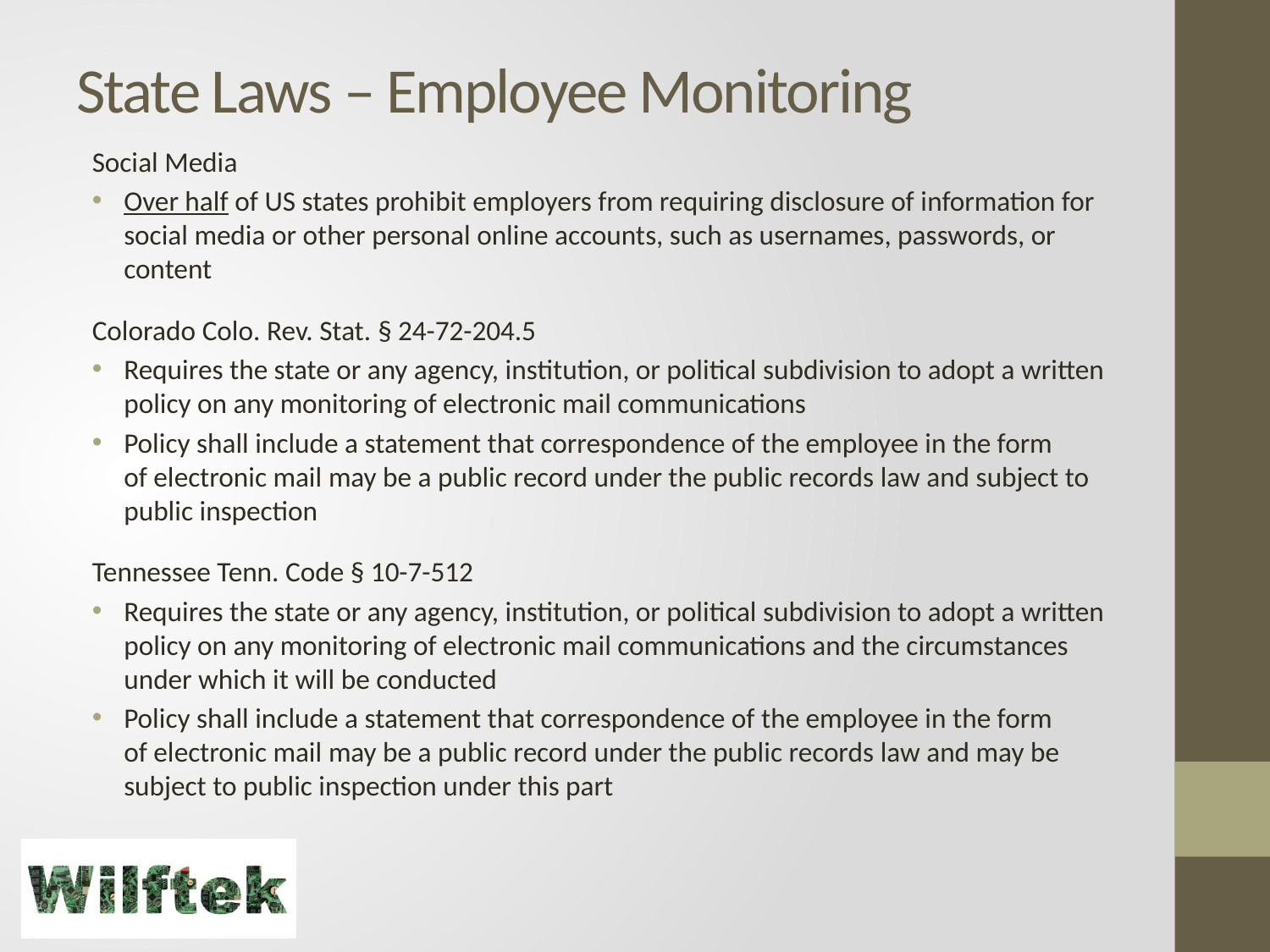

# State Laws – Employee Monitoring
Social Media
Over half of US states prohibit employers from requiring disclosure of information for social media or other personal online accounts, such as usernames, passwords, or content

Colorado Colo. Rev. Stat. § 24-72-204.5
Requires the state or any agency, institution, or political subdivision to adopt a written policy on any monitoring of electronic mail communications
Policy shall include a statement that correspondence of the employee in the form of electronic mail may be a public record under the public records law and subject to public inspection

Tennessee Tenn. Code § 10-7-512
Requires the state or any agency, institution, or political subdivision to adopt a written policy on any monitoring of electronic mail communications and the circumstances under which it will be conducted
Policy shall include a statement that correspondence of the employee in the form of electronic mail may be a public record under the public records law and may be subject to public inspection under this part